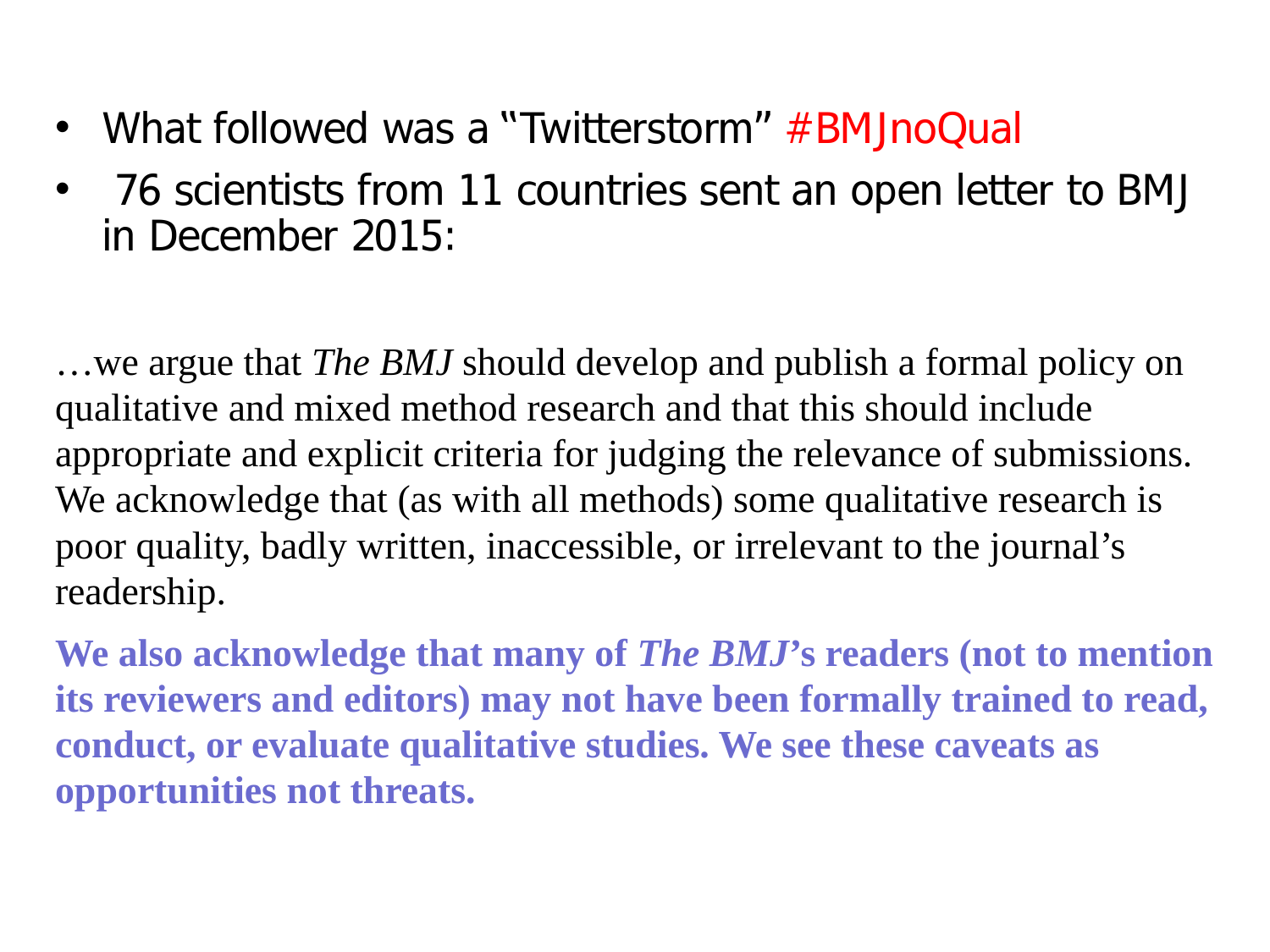

#
What followed was a “Twitterstorm” #BMJnoQual
 76 scientists from 11 countries sent an open letter to BMJ in December 2015:

…we argue that The BMJ should develop and publish a formal policy on qualitative and mixed method research and that this should include appropriate and explicit criteria for judging the relevance of submissions. We acknowledge that (as with all methods) some qualitative research is poor quality, badly written, inaccessible, or irrelevant to the journal’s readership.
We also acknowledge that many of The BMJ’s readers (not to mention its reviewers and editors) may not have been formally trained to read, conduct, or evaluate qualitative studies. We see these caveats as opportunities not threats.